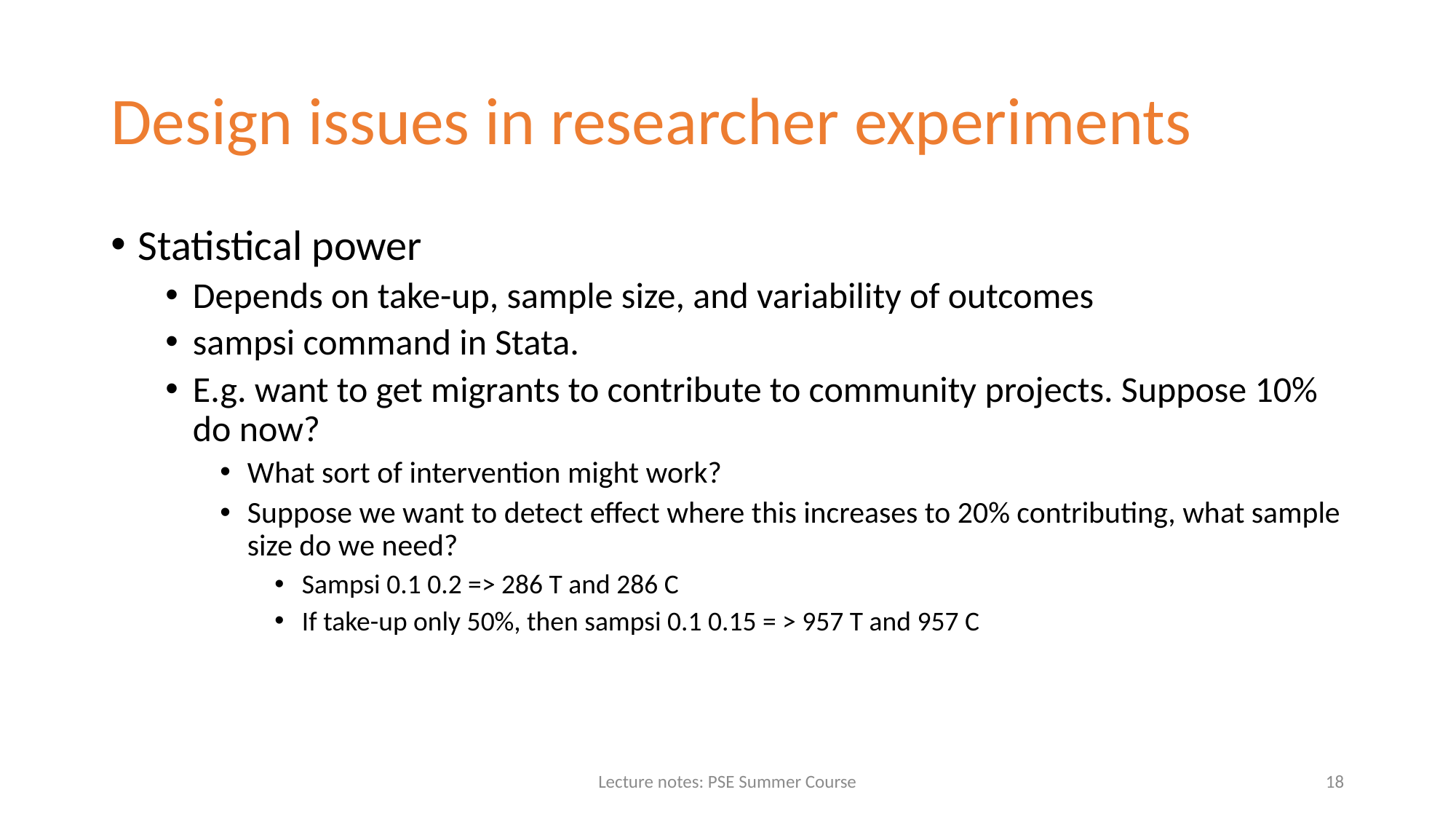

# Design issues in researcher experiments
Statistical power
Depends on take-up, sample size, and variability of outcomes
sampsi command in Stata.
E.g. want to get migrants to contribute to community projects. Suppose 10% do now?
What sort of intervention might work?
Suppose we want to detect effect where this increases to 20% contributing, what sample size do we need?
Sampsi 0.1 0.2 => 286 T and 286 C
If take-up only 50%, then sampsi 0.1 0.15 = > 957 T and 957 C
Lecture notes: PSE Summer Course
18